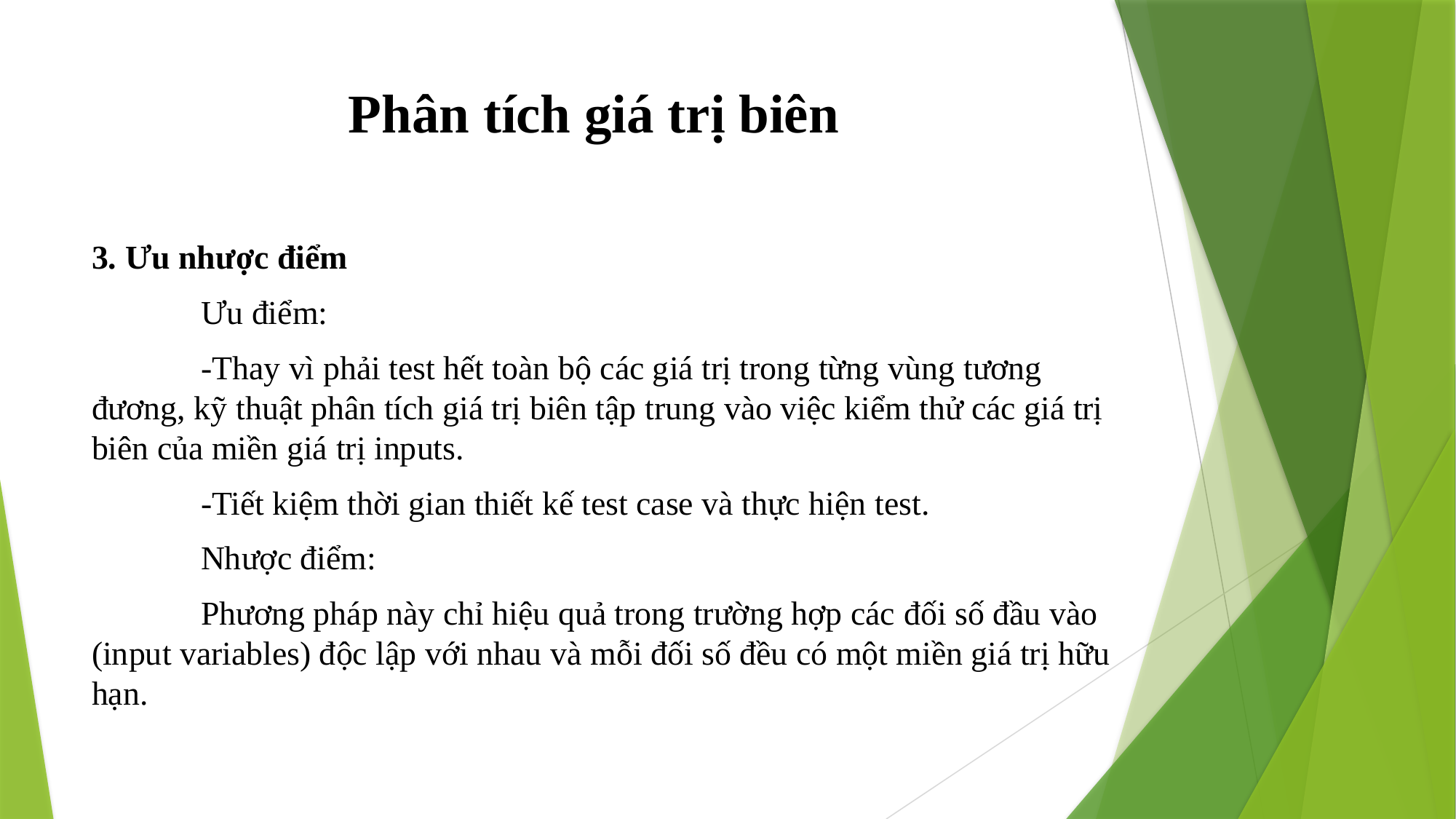

# Phân tích giá trị biên
3. Ưu nhược điểm
	Ưu điểm:
	-Thay vì phải test hết toàn bộ các giá trị trong từng vùng tương đương, kỹ thuật phân tích giá trị biên tập trung vào việc kiểm thử các giá trị biên của miền giá trị inputs.
	-Tiết kiệm thời gian thiết kế test case và thực hiện test.
	Nhược điểm:
	Phương pháp này chỉ hiệu quả trong trường hợp các đối số đầu vào (input variables) độc lập với nhau và mỗi đối số đều có một miền giá trị hữu hạn.